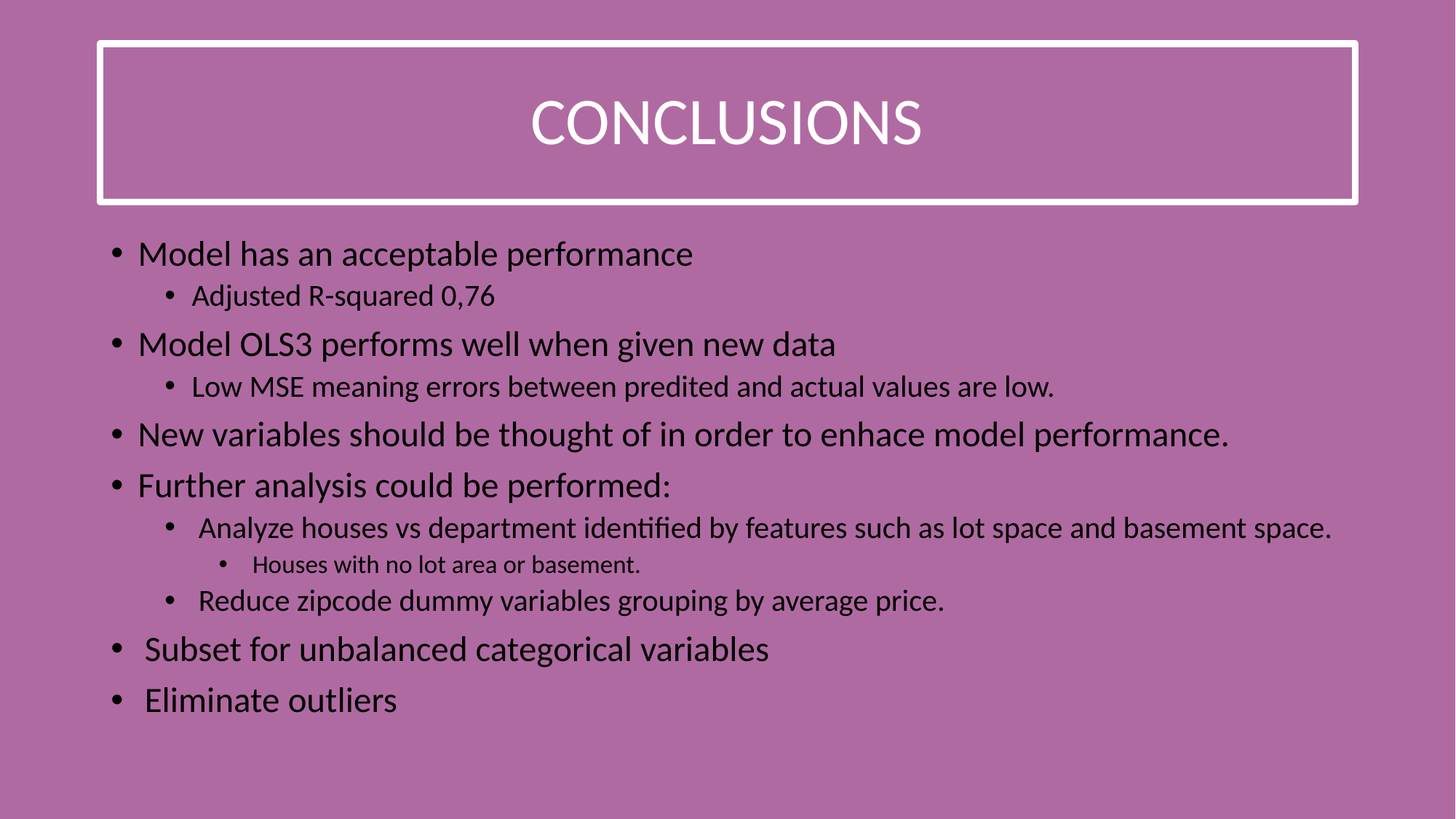

# CONCLUSIONS
Model has an acceptable performance
Adjusted R-squared 0,76
Model OLS3 performs well when given new data
Low MSE meaning errors between predited and actual values are low.
New variables should be thought of in order to enhace model performance.
Further analysis could be performed:
Analyze houses vs department identified by features such as lot space and basement space.
Houses with no lot area or basement.
Reduce zipcode dummy variables grouping by average price.
Subset for unbalanced categorical variables
Eliminate outliers